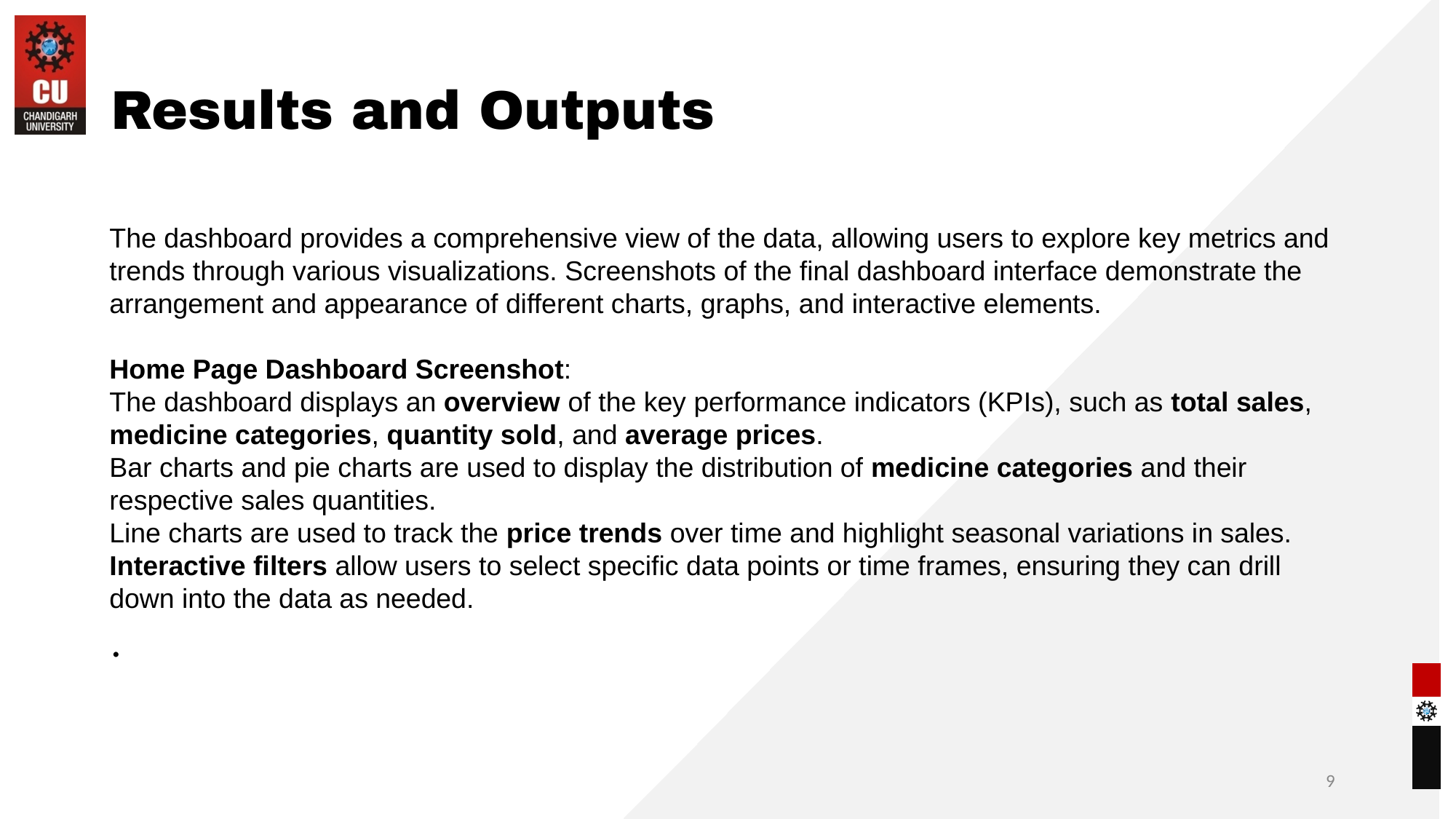

# Results and Outputs
The dashboard provides a comprehensive view of the data, allowing users to explore key metrics and trends through various visualizations. Screenshots of the final dashboard interface demonstrate the arrangement and appearance of different charts, graphs, and interactive elements.

Home Page Dashboard Screenshot:
The dashboard displays an overview of the key performance indicators (KPIs), such as total sales, medicine categories, quantity sold, and average prices.
Bar charts and pie charts are used to display the distribution of medicine categories and their respective sales quantities.
Line charts are used to track the price trends over time and highlight seasonal variations in sales.
Interactive filters allow users to select specific data points or time frames, ensuring they can drill down into the data as needed.
.
9